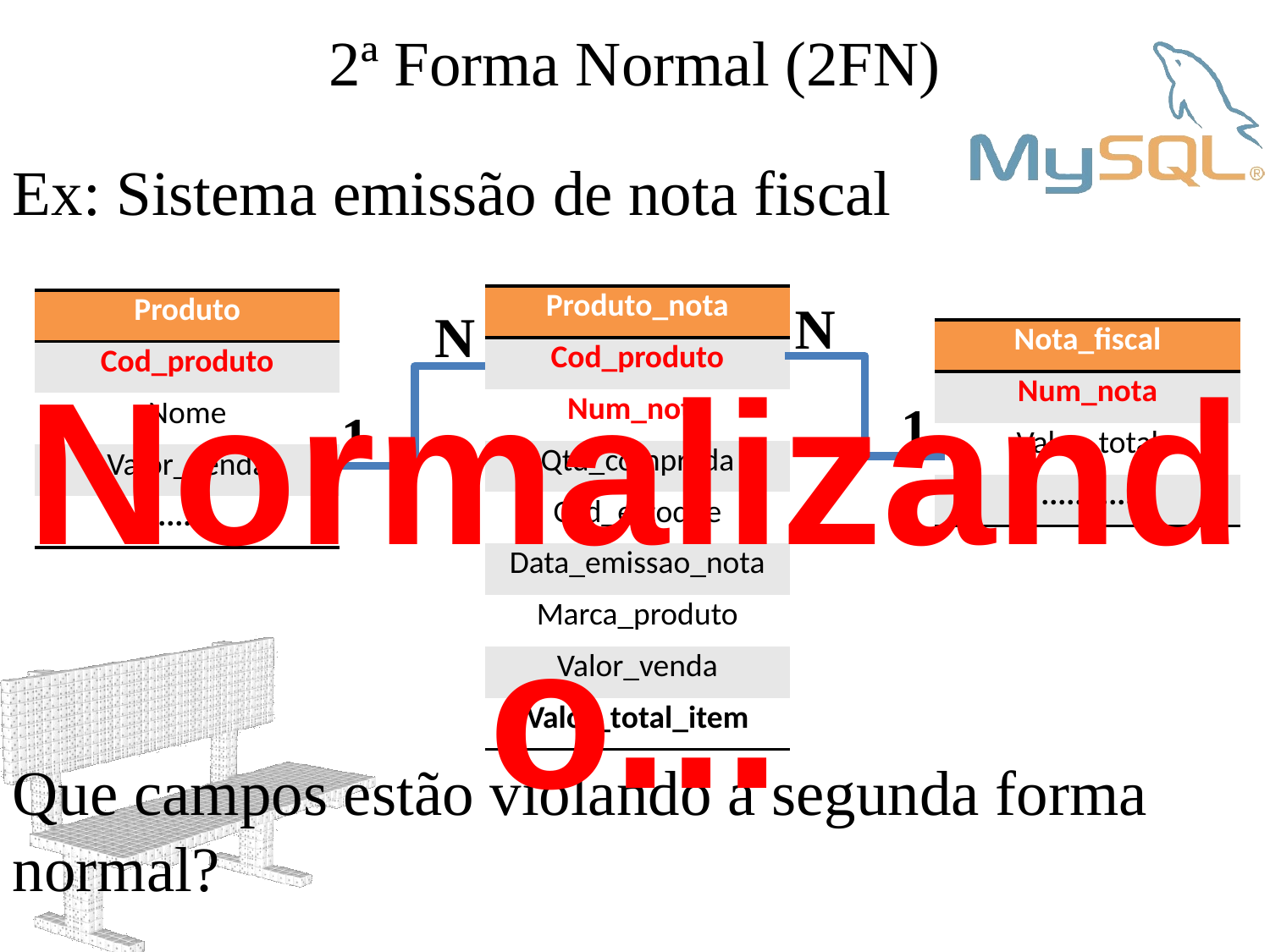

2ª Forma Normal (2FN)
Ex: Sistema emissão de nota fiscal
| Produto\_nota |
| --- |
| Cod\_produto |
| Num\_nota |
| Qtd\_comprada |
| Qtd\_estoque |
| Data\_emissao\_nota |
| Marca\_produto |
| Valor\_venda |
| Valor\_total\_item |
N
1
| Produto |
| --- |
| Cod\_produto |
| Nome |
| Valor\_venda |
| ....... |
N
1
| Nota\_fiscal |
| --- |
| Num\_nota |
| Valor\_total |
| ........... |
Normalizando...
Que campos estão violando a segunda forma normal?